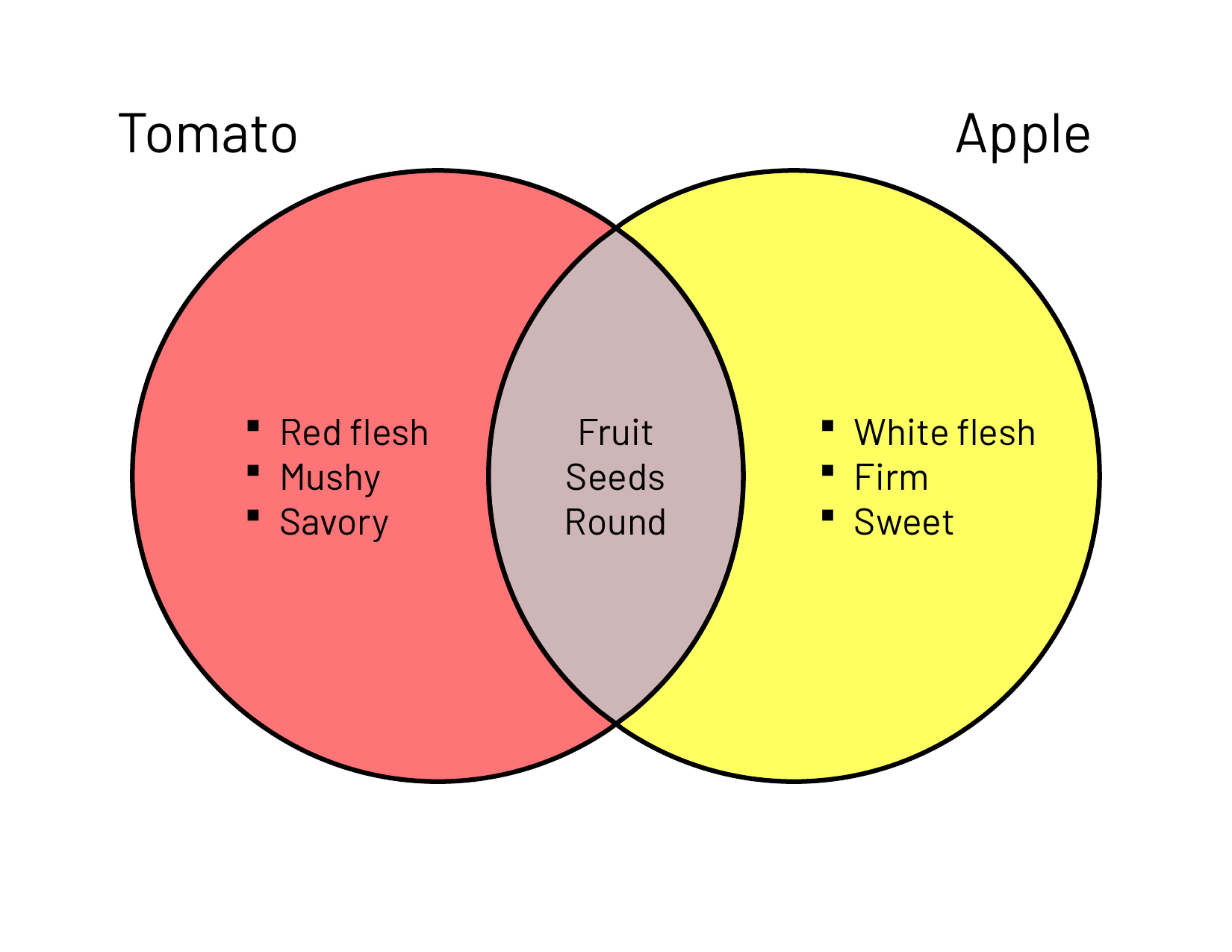

Tomato
Apple

Fruit
Seeds
Round
White flesh
Firm
Sweet
Red flesh
Mushy
Savory